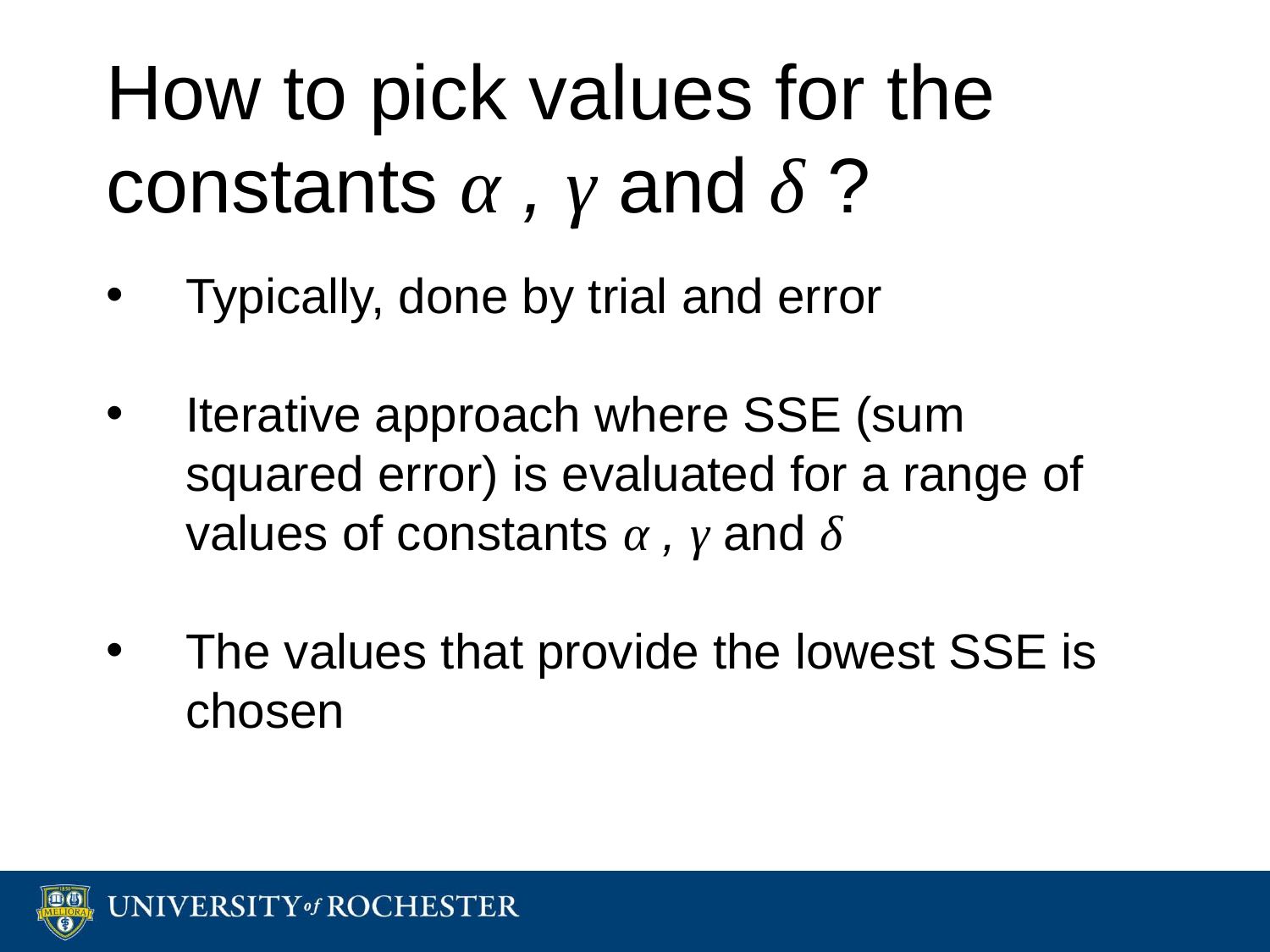

# How to pick values for the constants α , γ and δ ?
Typically, done by trial and error

Iterative approach where SSE (sum squared error) is evaluated for a range of values of constants α , γ and δ

The values that provide the lowest SSE is chosen